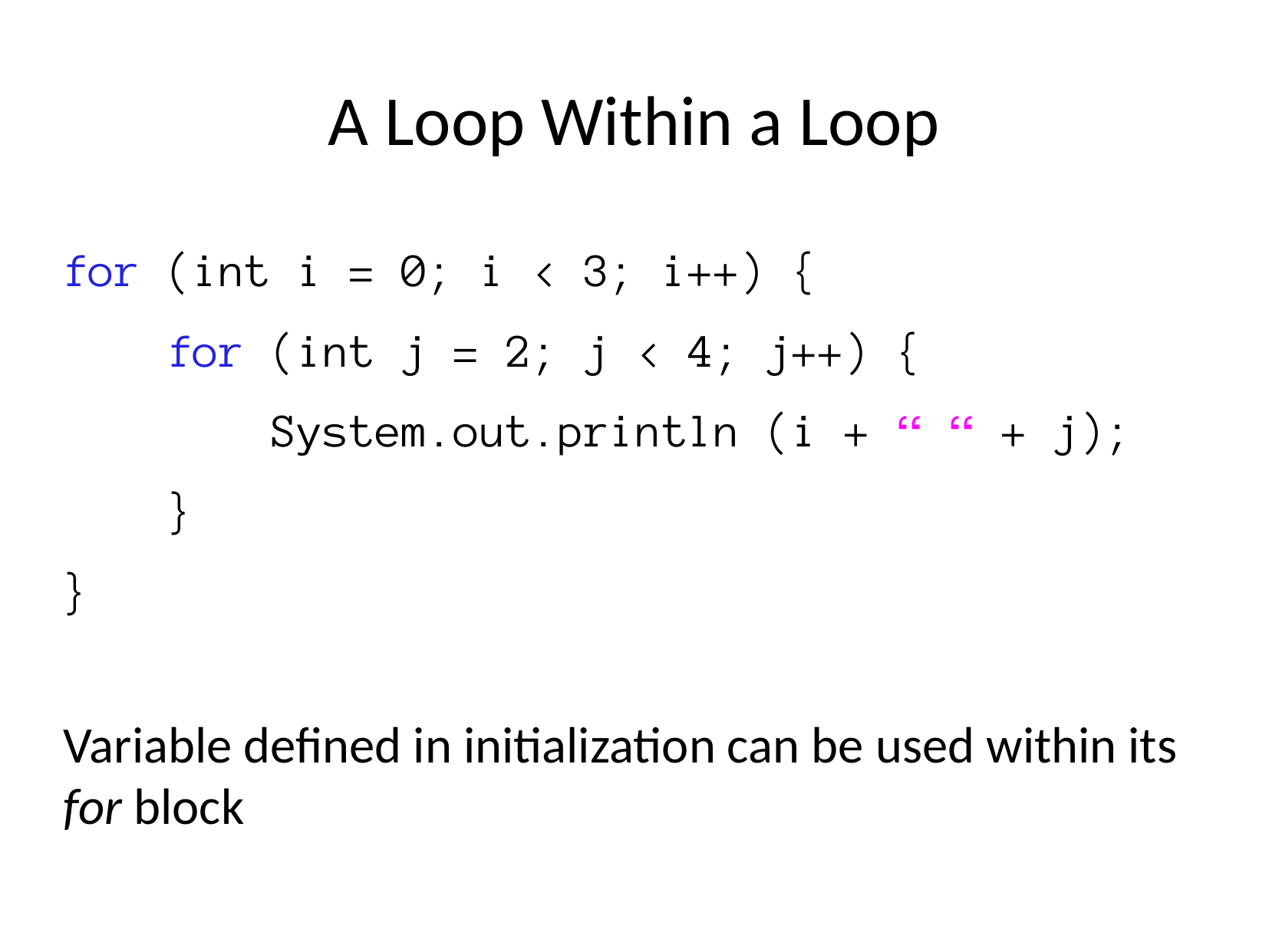

A Loop Within a Loop
for (int i = 0; i < 3; i++) {
    for (int j = 2; j < 4; j++) {
        System.out.println (i + “ “ + j);
    }
}

Variable defined in initialization can be used within its for block